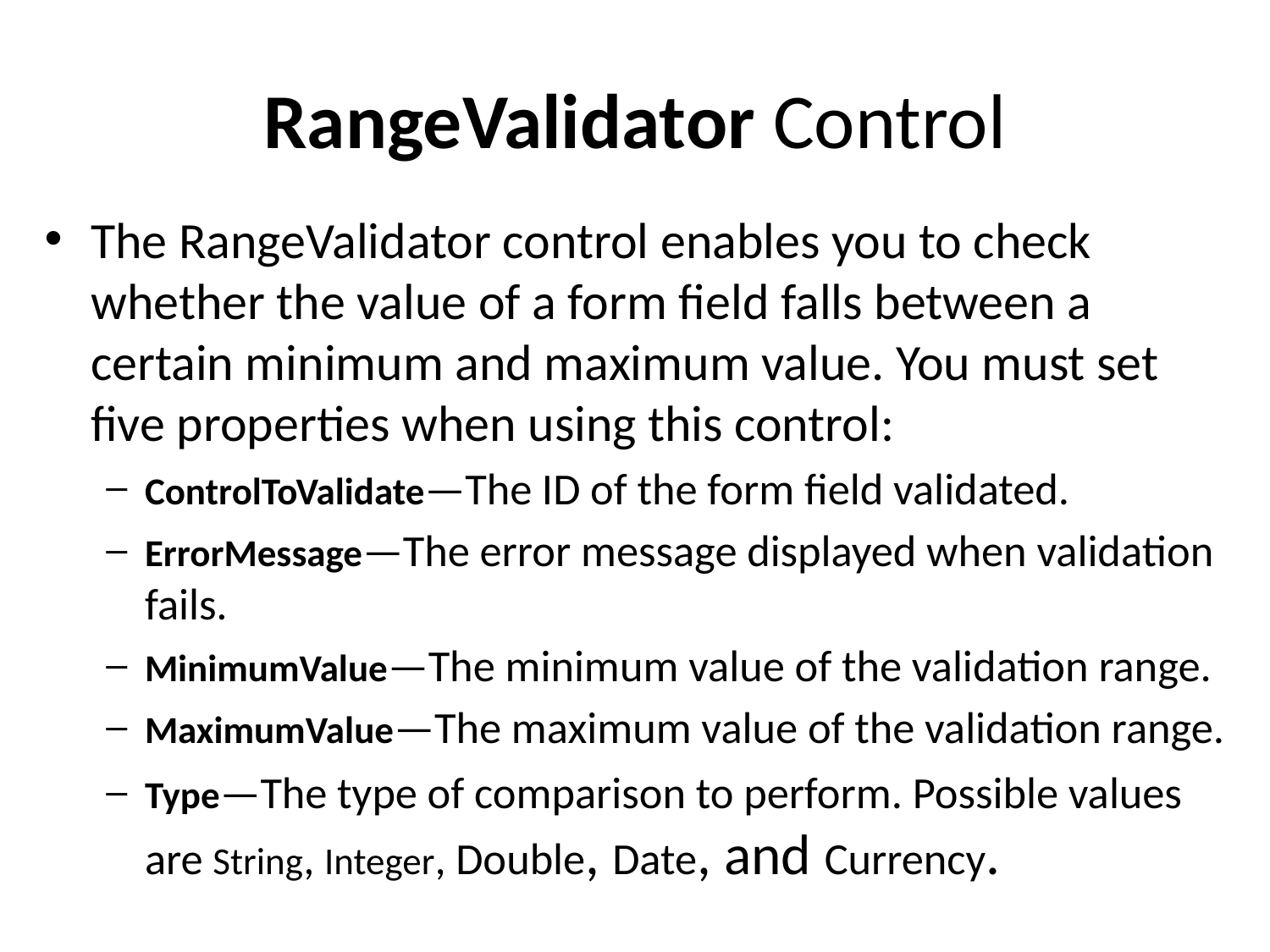

# RangeValidator Control
The RangeValidator control enables you to check whether the value of a form field falls between a certain minimum and maximum value. You must set five properties when using this control:
ControlToValidate—The ID of the form field validated.
ErrorMessage—The error message displayed when validation fails.
MinimumValue—The minimum value of the validation range.
MaximumValue—The maximum value of the validation range.
Type—The type of comparison to perform. Possible values are String, Integer, Double, Date, and Currency.